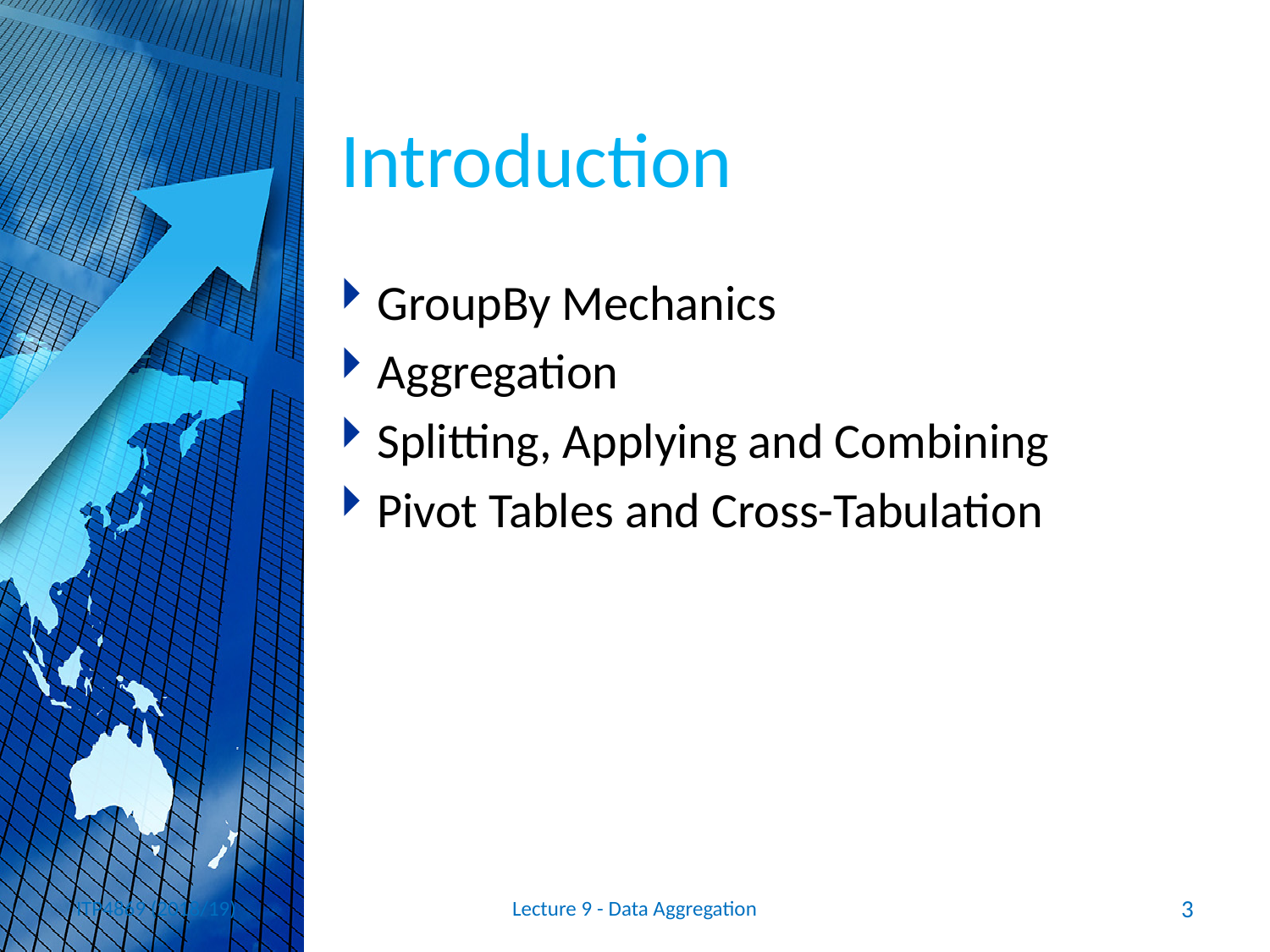

# Introduction
GroupBy Mechanics
Aggregation
Splitting, Applying and Combining
Pivot Tables and Cross-Tabulation
ITP4869 (2018/19)
Lecture 9 - Data Aggregation
3